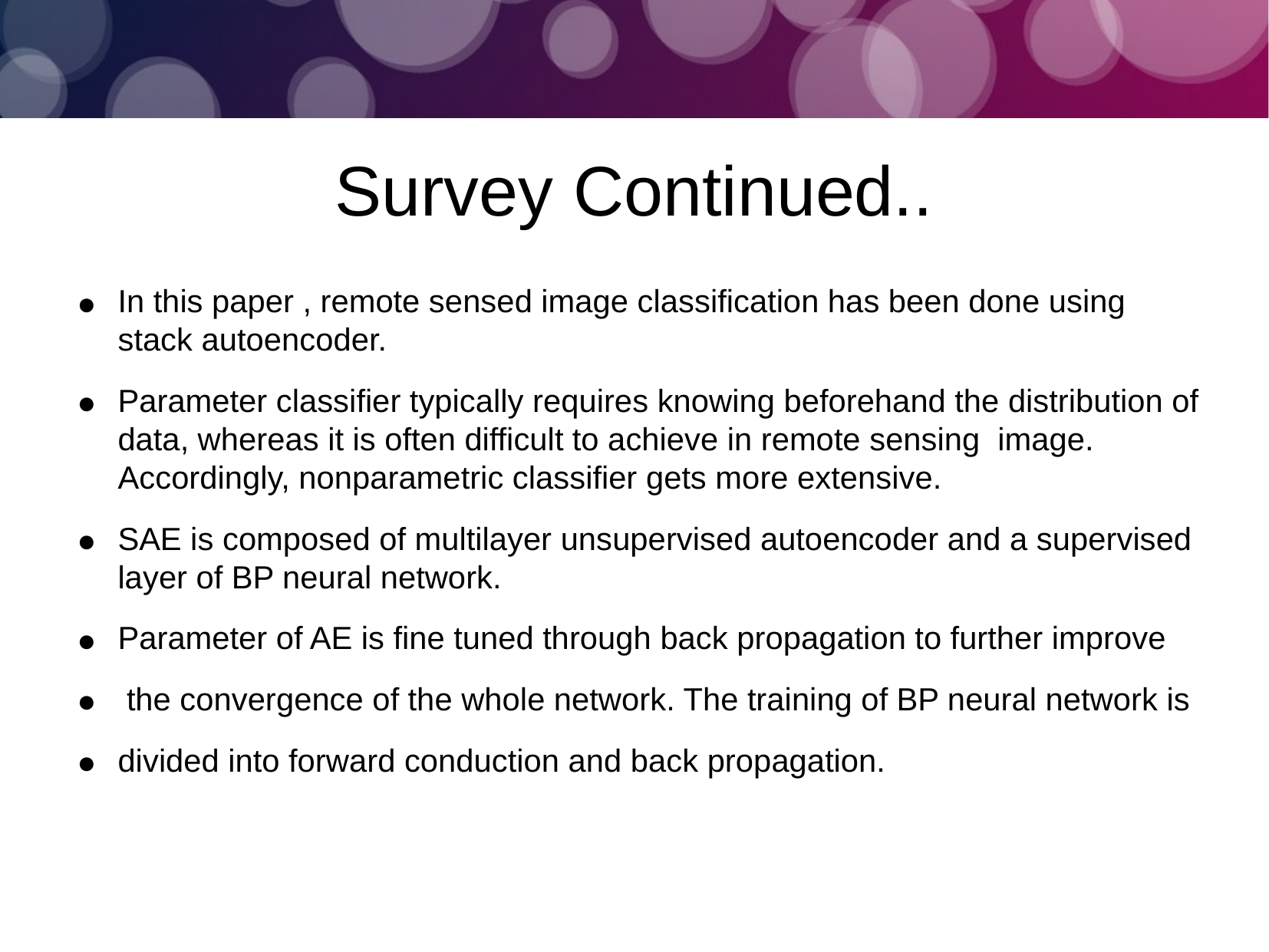

Survey Continued..
In this paper , remote sensed image classification has been done using stack autoencoder.
Parameter classifier typically requires knowing beforehand the distribution of data, whereas it is often difficult to achieve in remote sensing  image. Accordingly, nonparametric classifier gets more extensive.
SAE is composed of multilayer unsupervised autoencoder and a supervised layer of BP neural network.
Parameter of AE is fine tuned through back propagation to further improve
 the convergence of the whole network. The training of BP neural network is
divided into forward conduction and back propagation.